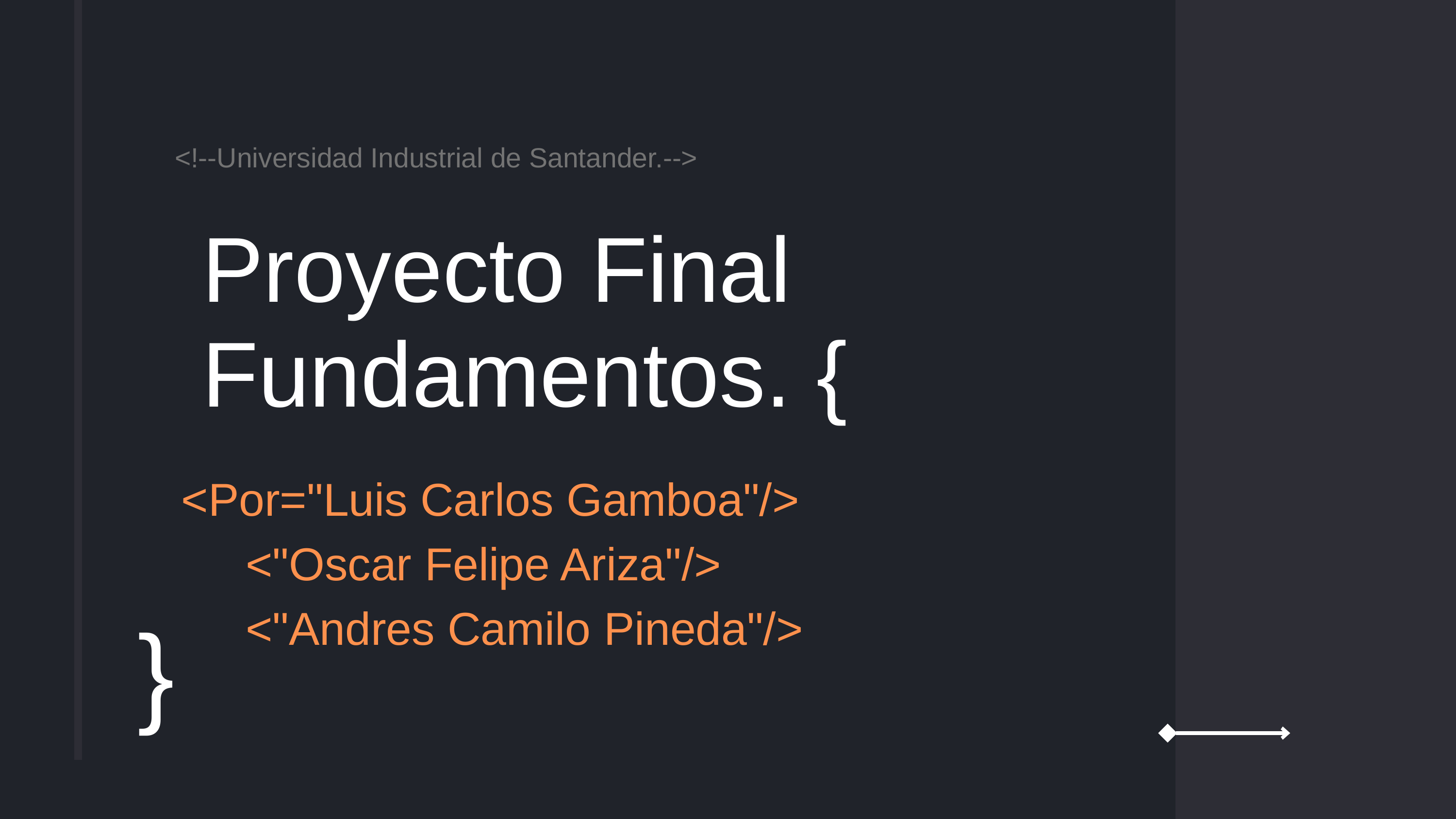

<!--Universidad Industrial de Santander.-->
Proyecto Final
Fundamentos. {
<Por="Luis Carlos Gamboa"/>
     <"Oscar Felipe Ariza"/>
     <"Andres Camilo Pineda"/>

}